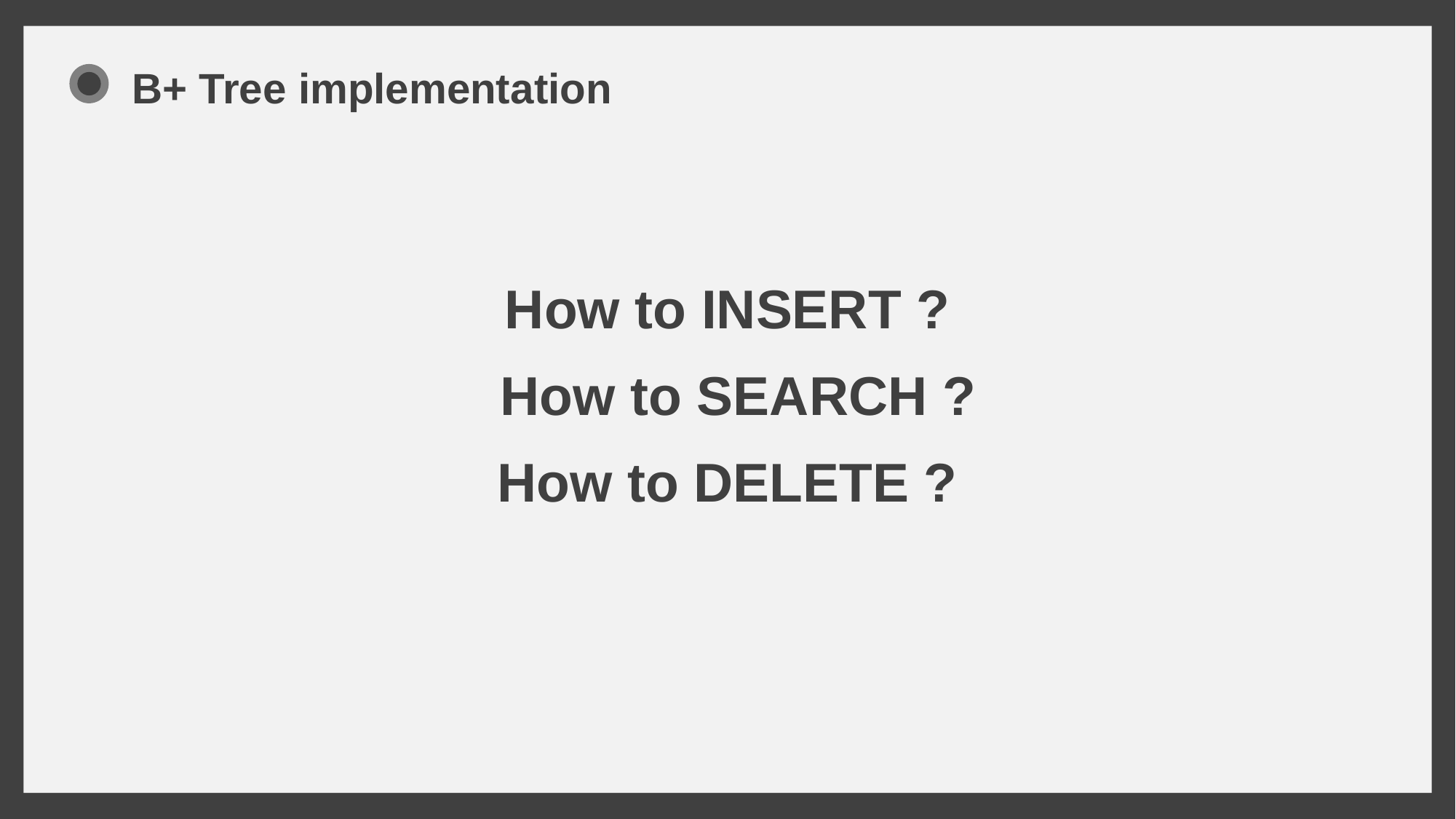

B+ Tree implementation
How to INSERT ?
How to SEARCH ?
How to DELETE ?